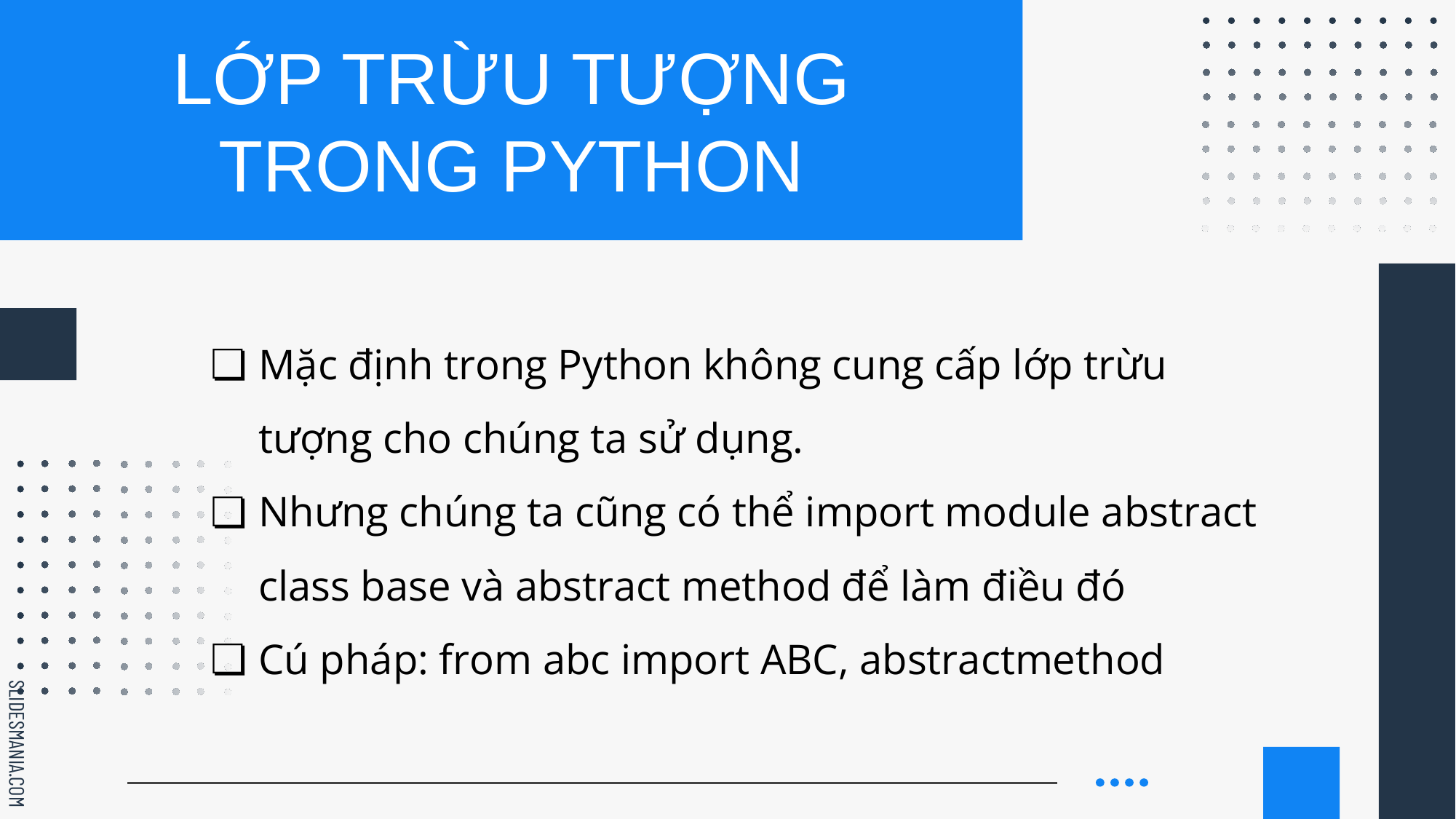

# LỚP TRỪU TƯỢNG TRONG PYTHON
Mặc định trong Python không cung cấp lớp trừu tượng cho chúng ta sử dụng.
Nhưng chúng ta cũng có thể import module abstract class base và abstract method để làm điều đó
Cú pháp: from abc import ABC, abstractmethod